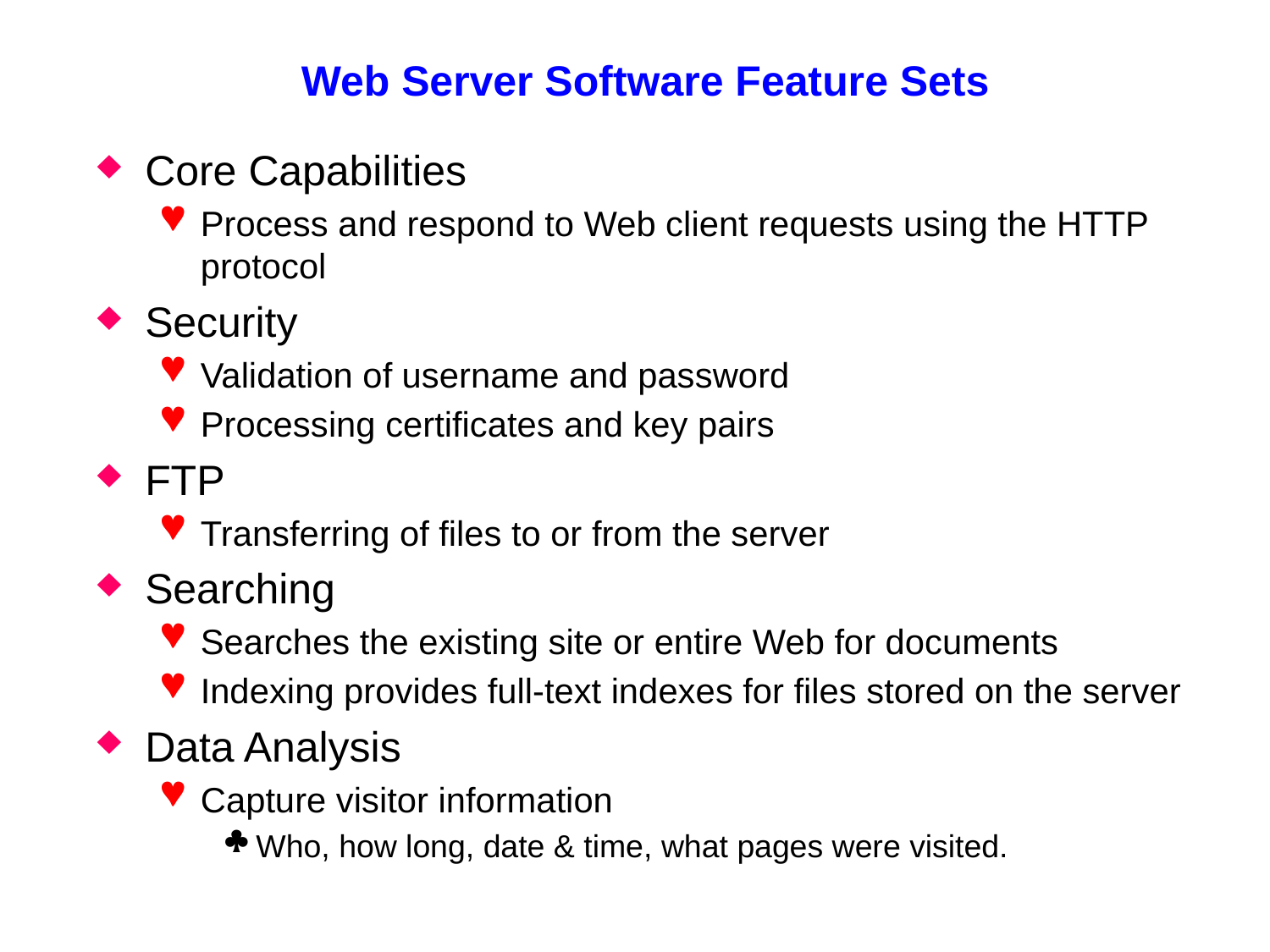

# Web Server Software Feature Sets
Core Capabilities
Process and respond to Web client requests using the HTTP protocol
Security
Validation of username and password
Processing certificates and key pairs
FTP
Transferring of files to or from the server
Searching
Searches the existing site or entire Web for documents
Indexing provides full-text indexes for files stored on the server
Data Analysis
Capture visitor information
Who, how long, date & time, what pages were visited.